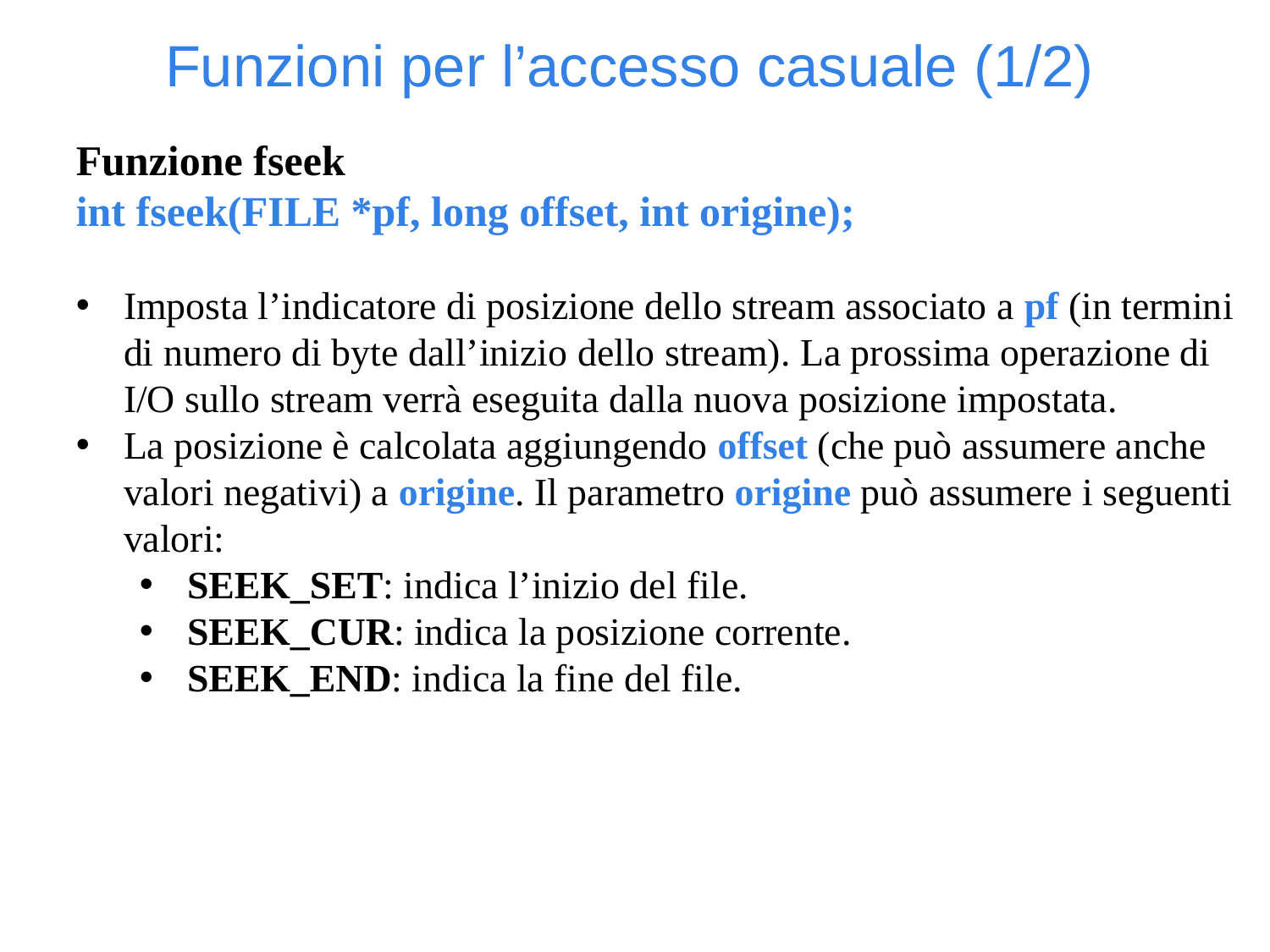

Funzioni per l’accesso casuale (1/2)
Funzione fseek
int fseek(FILE *pf, long offset, int origine);

Imposta l’indicatore di posizione dello stream associato a pf (in termini di numero di byte dall’inizio dello stream). La prossima operazione di I/O sullo stream verrà eseguita dalla nuova posizione impostata.
La posizione è calcolata aggiungendo offset (che può assumere anche valori negativi) a origine. Il parametro origine può assumere i seguenti valori:
SEEK_SET: indica l’inizio del file.
SEEK_CUR: indica la posizione corrente.
SEEK_END: indica la fine del file.